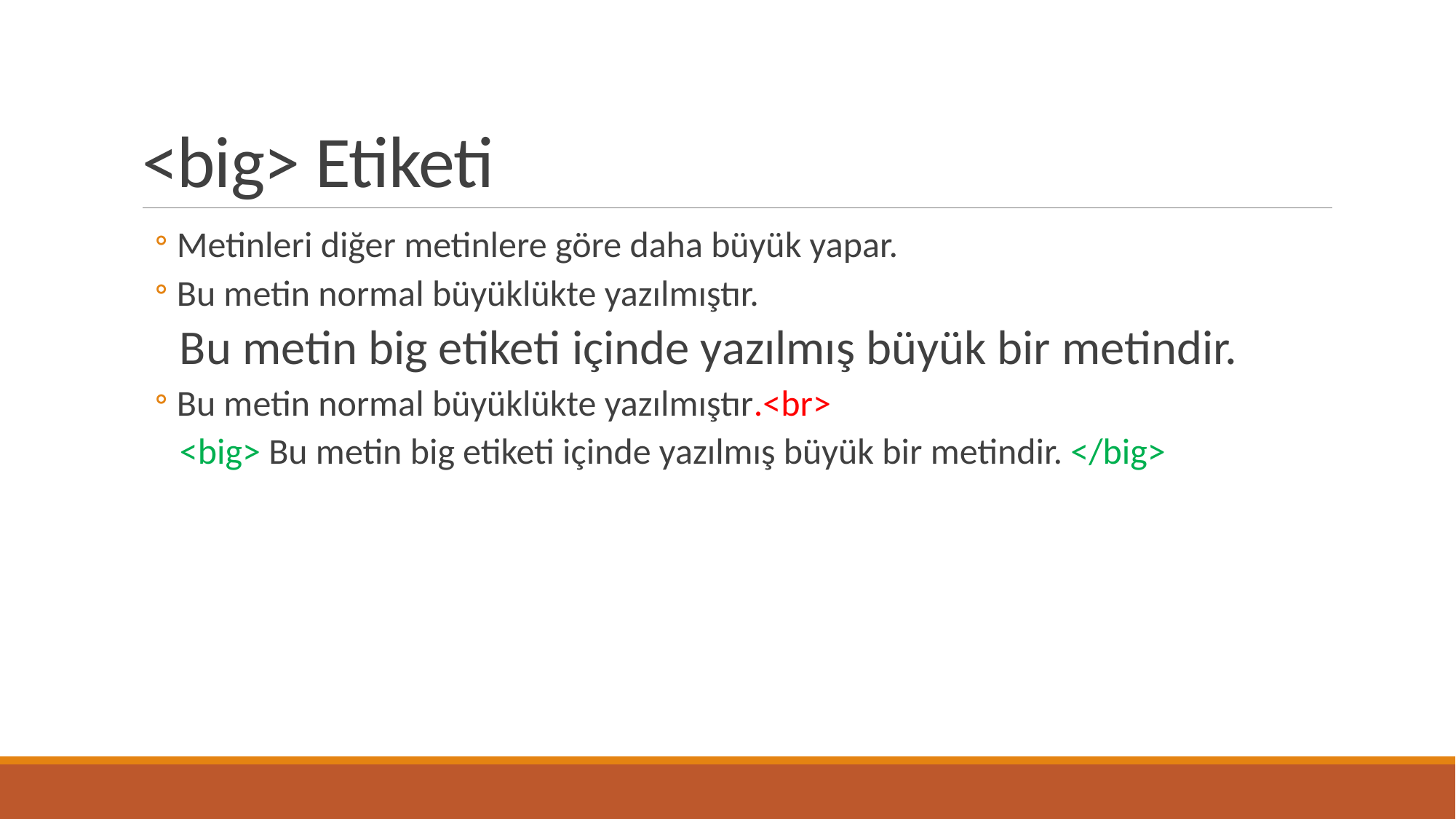

# <big> Etiketi
Metinleri diğer metinlere göre daha büyük yapar.
Bu metin normal büyüklükte yazılmıştır.
   Bu metin big etiketi içinde yazılmış büyük bir metindir.
Bu metin normal büyüklükte yazılmıştır.<br>
   <big> Bu metin big etiketi içinde yazılmış büyük bir metindir. </big>